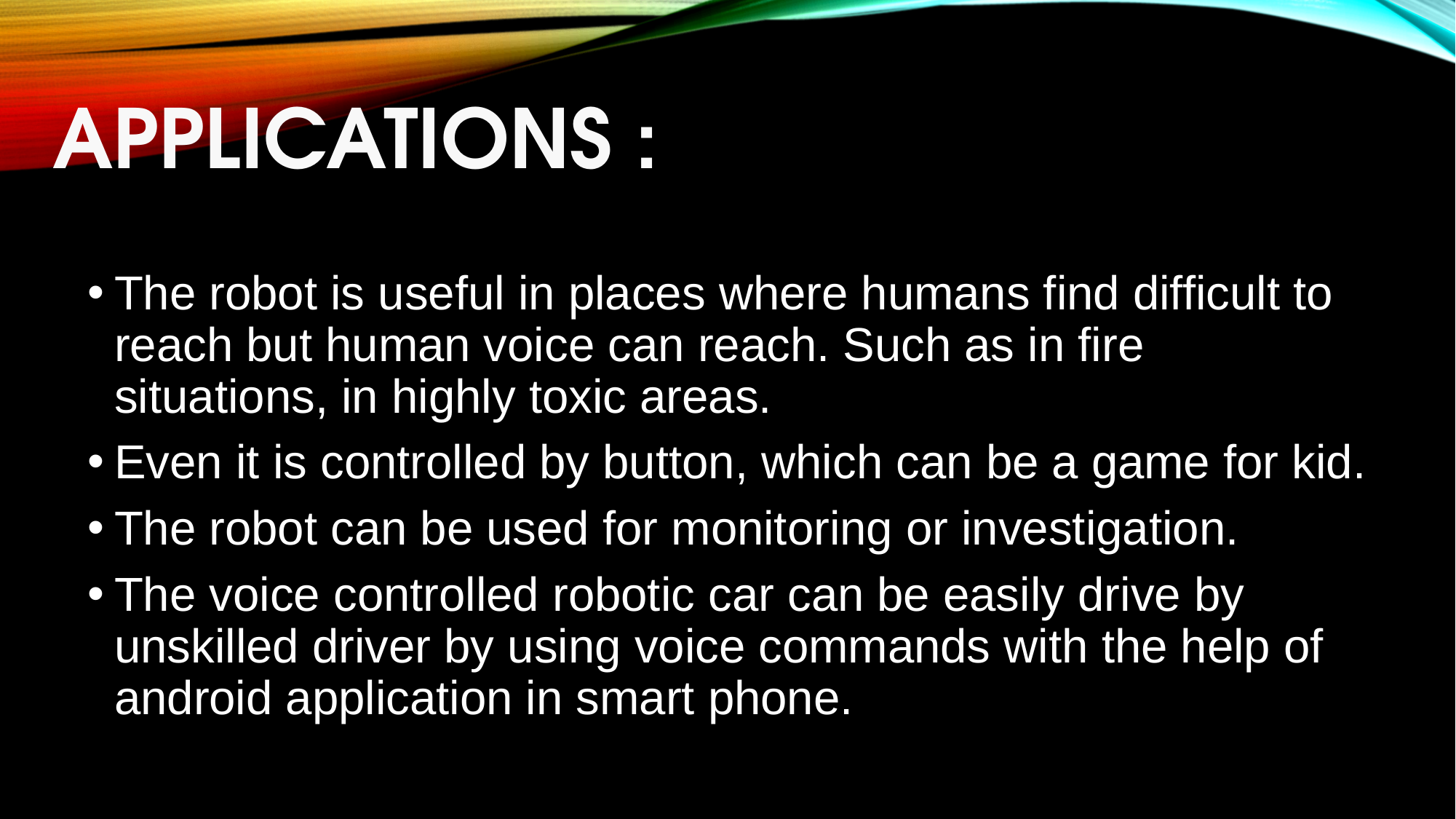

APPLICATIONS :

The robot is useful in places where humans find difficult to reach but human voice can reach. Such as in fire situations, in highly toxic areas.
Even it is controlled by button, which can be a game for kid.
The robot can be used for monitoring or investigation.
The voice controlled robotic car can be easily drive by unskilled driver by using voice commands with the help of android application in smart phone.